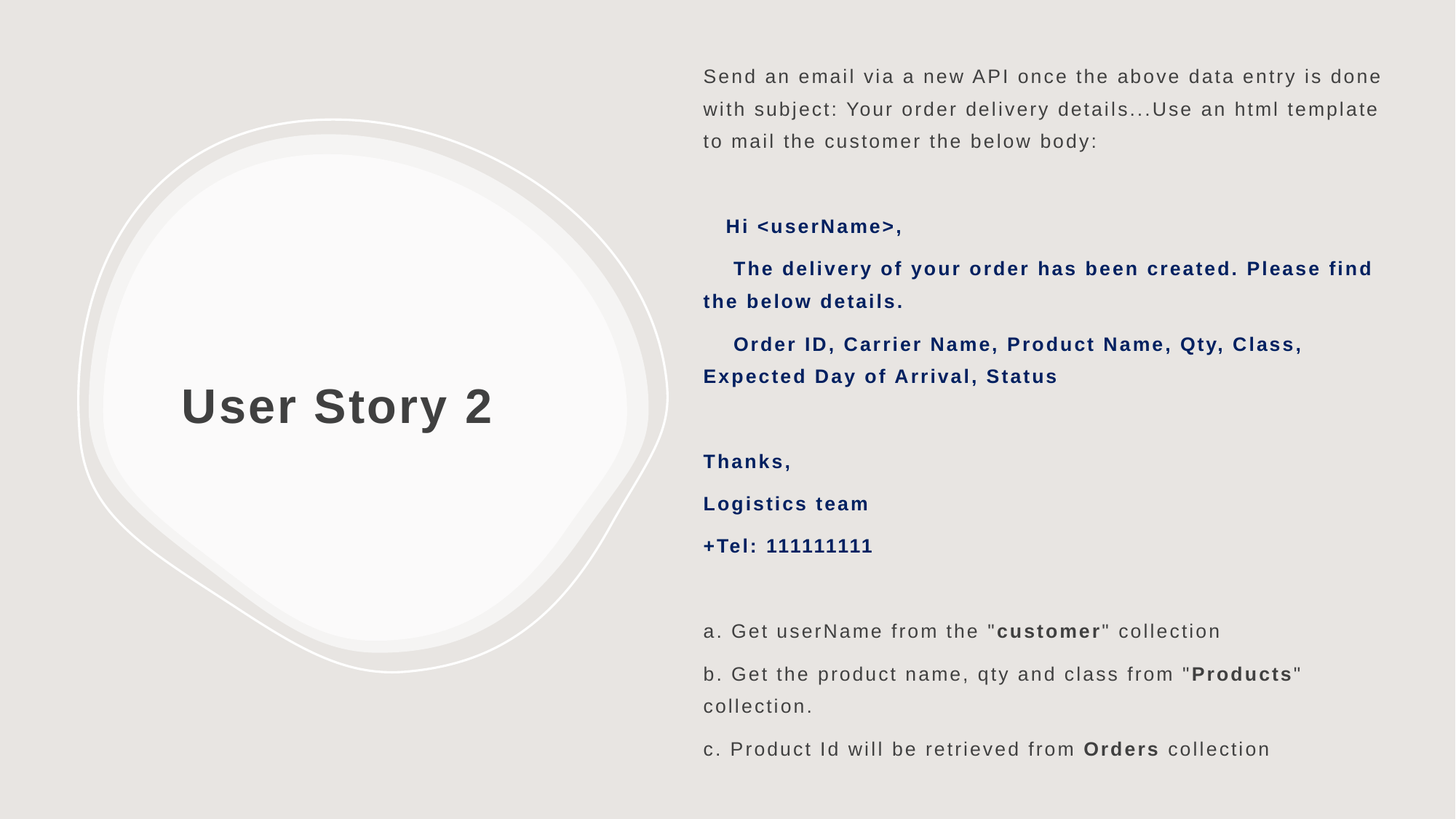

Send an email via a new API once the above data entry is done with subject: Your order delivery details...Use an html template to mail the customer the below body:

   Hi <userName>,
    The delivery of your order has been created. Please find the below details.
    Order ID, Carrier Name, Product Name, Qty, Class, Expected Day of Arrival, Status

Thanks,
Logistics team
+Tel: 111111111

a. Get userName from the "customer" collection
b. Get the product name, qty and class from "Products" collection.
c. Product Id will be retrieved from Orders collection

# User Story 2